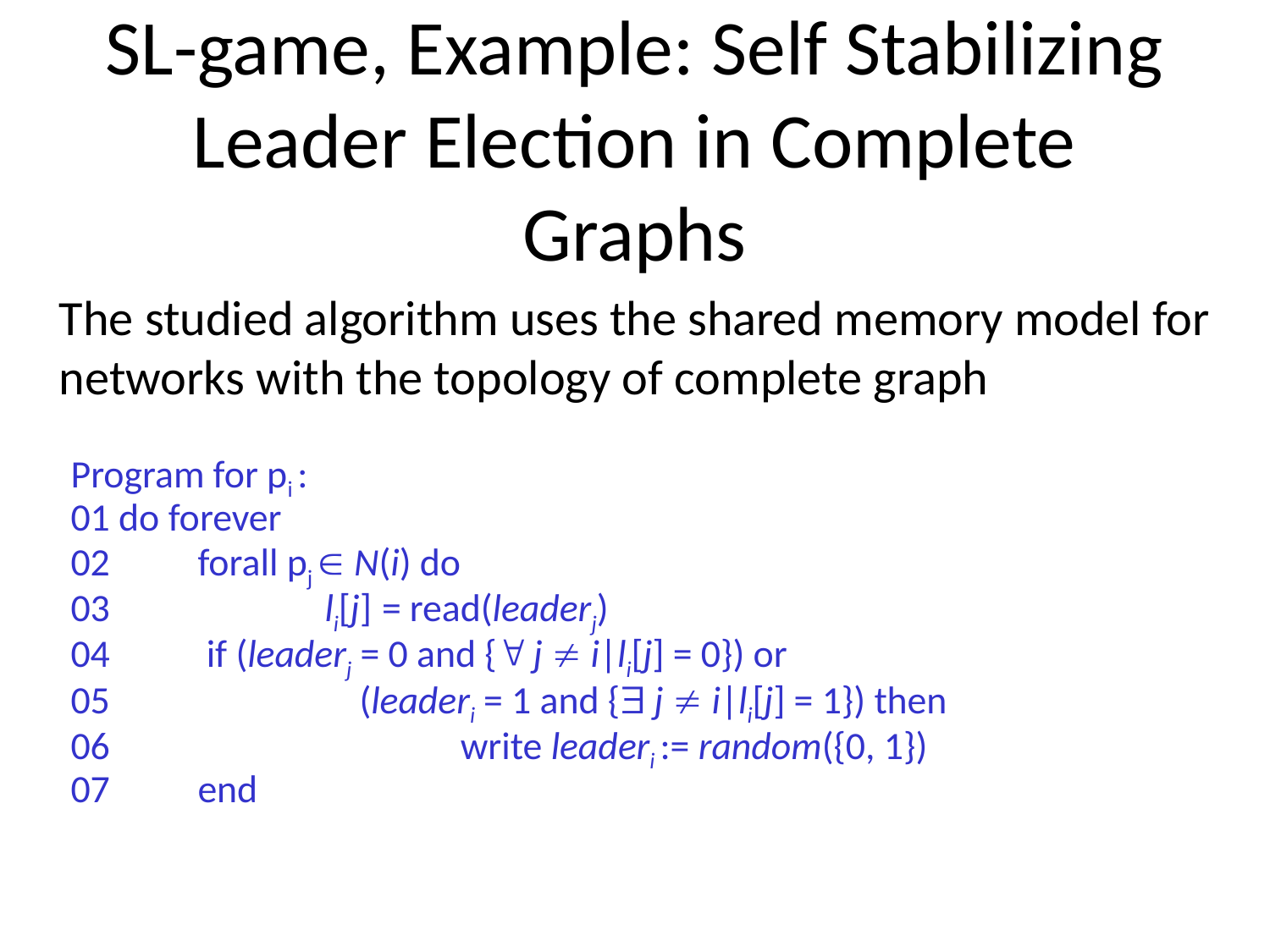

# SL-game, Example: Self Stabilizing Leader Election in Complete Graphs

The studied algorithm uses the shared memory model for networks with the topology of complete graph

Program for pi :
01 do forever
02	forall pj ∈ N(i) do
03	 	li[j]  = read(leaderj)
04	 if (leaderj = 0 and {∀ j ≠ i|li[j] = 0}) or
05		    (leaderi = 1 and {∃ j ≠ i|li[j] = 1}) then
06		 	 write leaderi := random({0, 1})
07	end
2-40
Chapter 2 - Definitions, Techniques and Paradigms